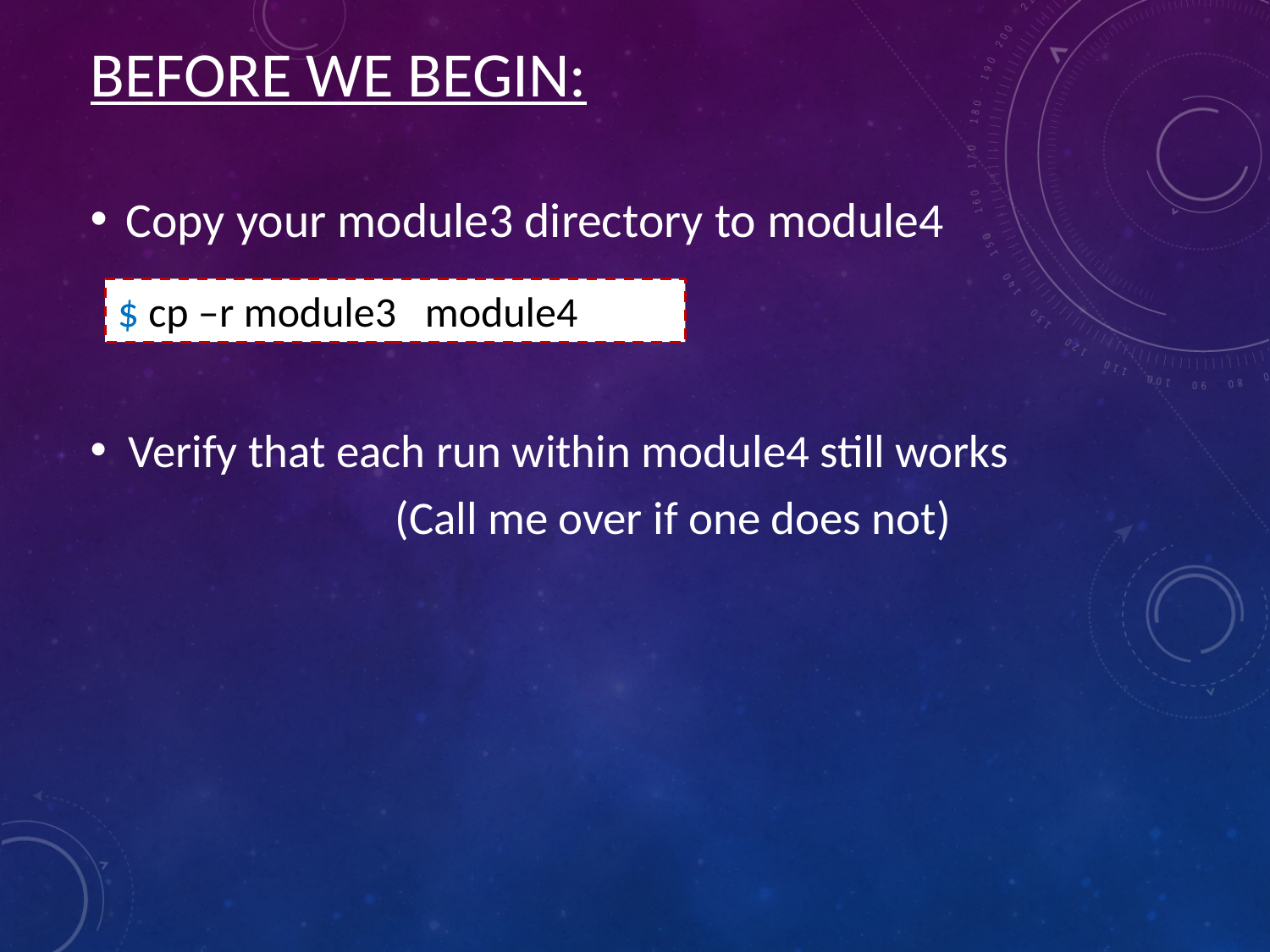

# Before WE BEGIN:

Copy your module3 directory to module4
$ cp –r module3   module4

Verify that each run within module4 still works
				(Call me over if one does not)